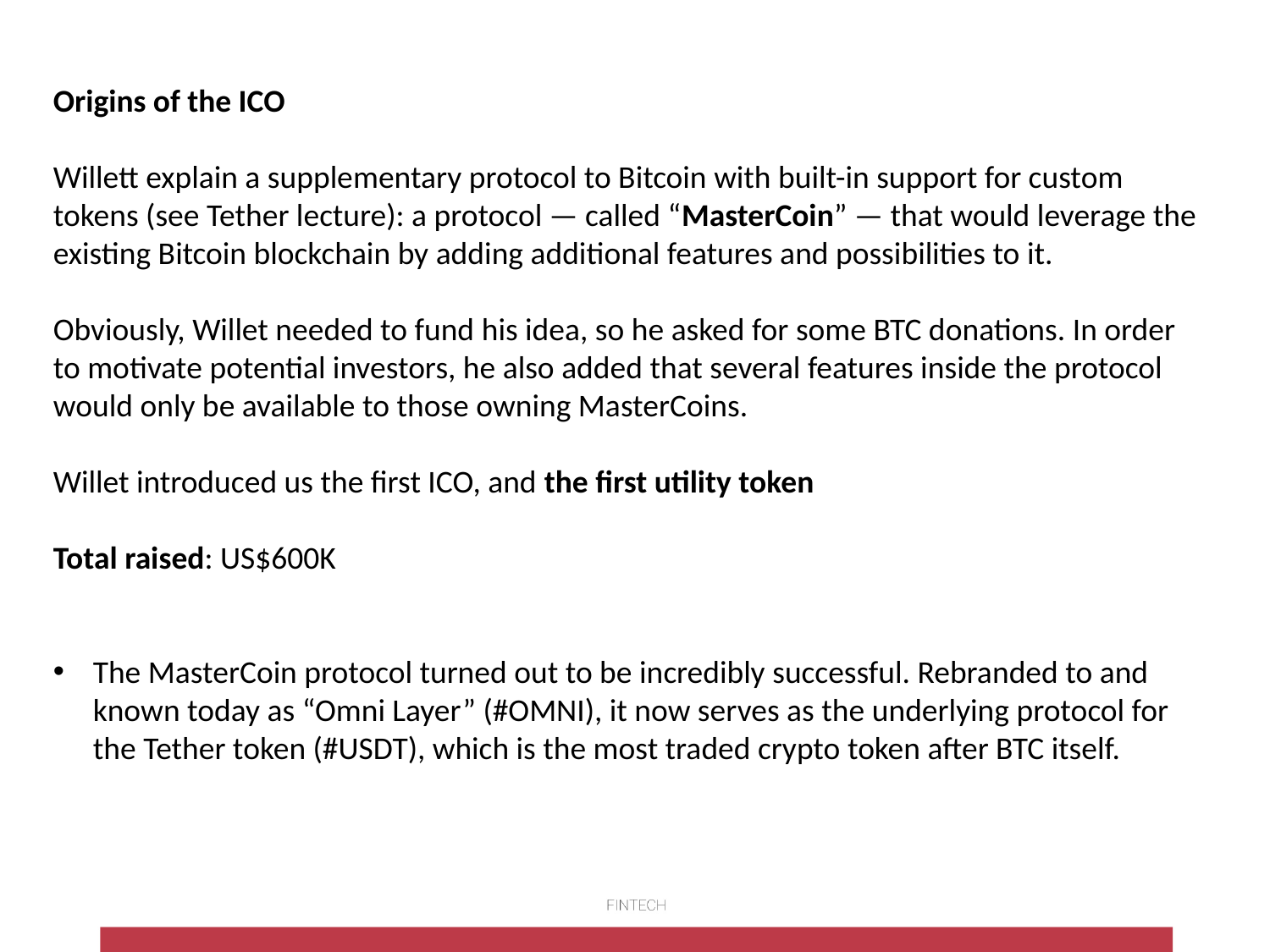

Origins of the ICO

Willett explain a supplementary protocol to Bitcoin with built-in support for custom tokens (see Tether lecture): a protocol — called “MasterCoin” — that would leverage the existing Bitcoin blockchain by adding additional features and possibilities to it.

Obviously, Willet needed to fund his idea, so he asked for some BTC donations. In order to motivate potential investors, he also added that several features inside the protocol would only be available to those owning MasterCoins.

Willet introduced us the first ICO, and the first utility token

Total raised: US$600K

The MasterCoin protocol turned out to be incredibly successful. Rebranded to and known today as “Omni Layer” (#OMNI), it now serves as the underlying protocol for the Tether token (#USDT), which is the most traded crypto token after BTC itself.